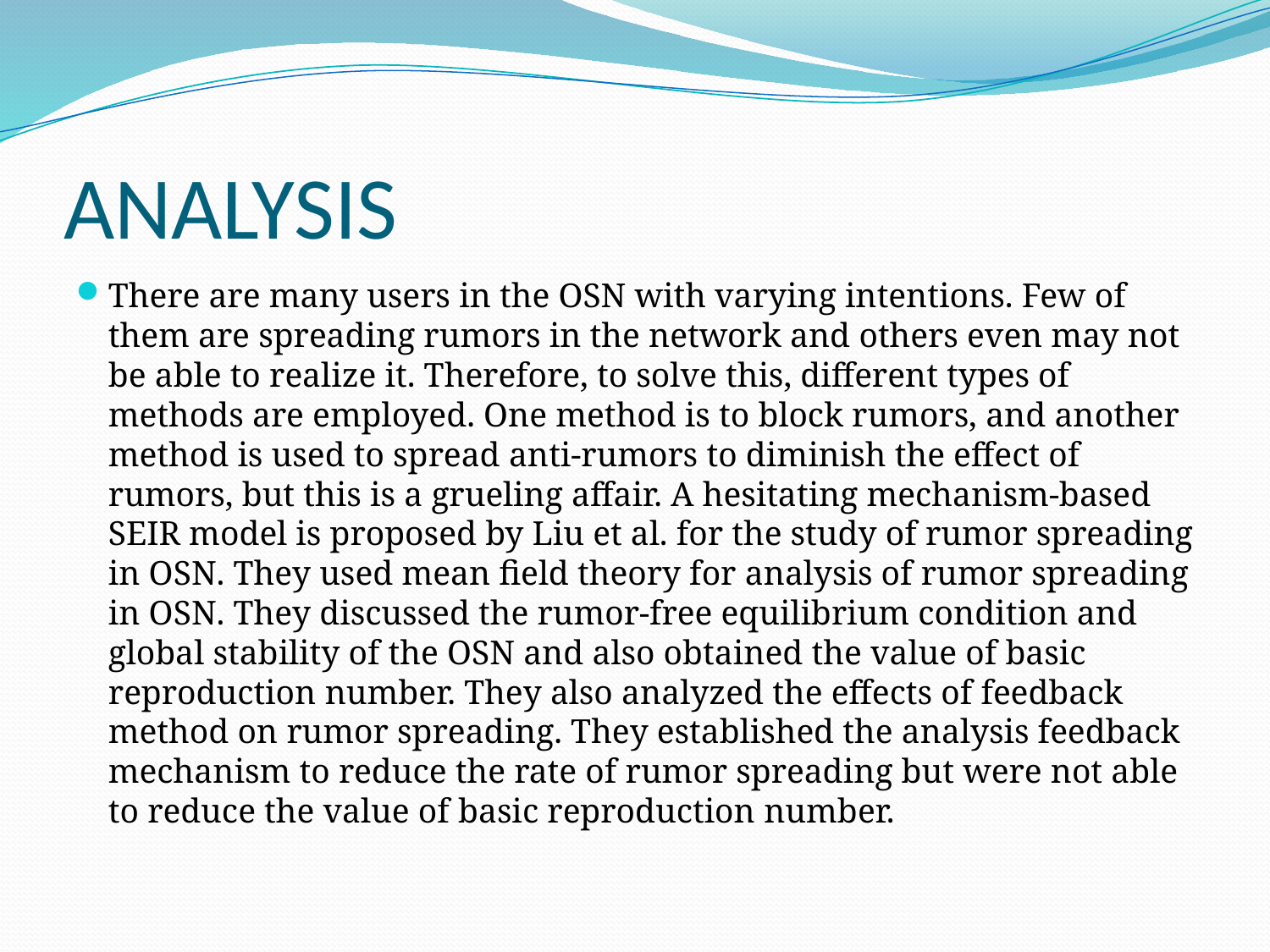

# ANALYSIS
There are many users in the OSN with varying intentions. Few of them are spreading rumors in the network and others even may not be able to realize it. Therefore, to solve this, different types of methods are employed. One method is to block rumors, and another method is used to spread anti-rumors to diminish the effect of rumors, but this is a grueling affair. A hesitating mechanism-based SEIR model is proposed by Liu et al. for the study of rumor spreading in OSN. They used mean field theory for analysis of rumor spreading in OSN. They discussed the rumor-free equilibrium condition and global stability of the OSN and also obtained the value of basic reproduction number. They also analyzed the effects of feedback method on rumor spreading. They established the analysis feedback mechanism to reduce the rate of rumor spreading but were not able to reduce the value of basic reproduction number.